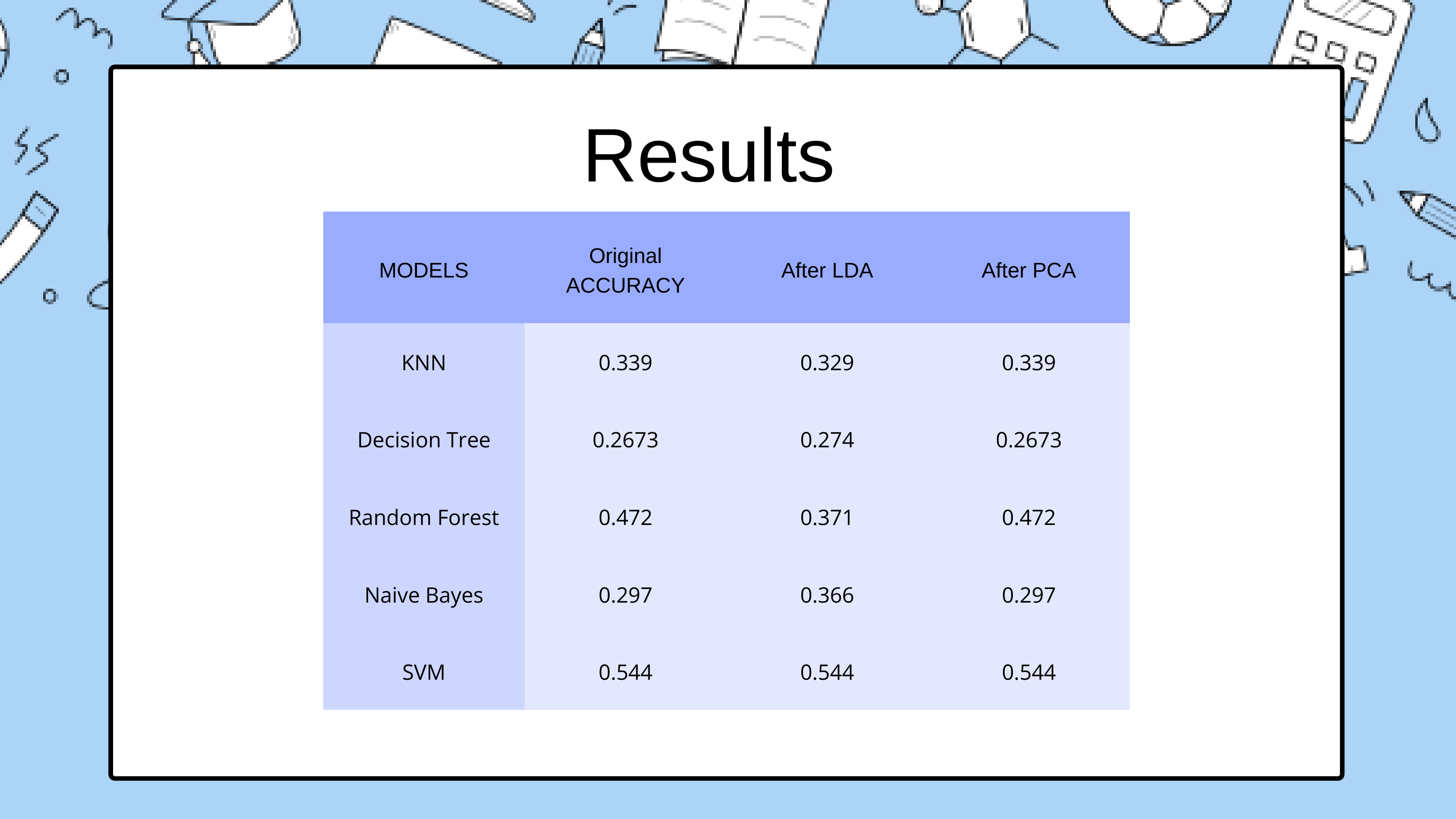

Results
| MODELS | Original ACCURACY | After LDA | After PCA |
| --- | --- | --- | --- |
| KNN | 0.339 | 0.329 | 0.339 |
| Decision Tree | 0.2673 | 0.274 | 0.2673 |
| Random Forest | 0.472 | 0.371 | 0.472 |
| Naive Bayes | 0.297 | 0.366 | 0.297 |
| SVM | 0.544 | 0.544 | 0.544 |